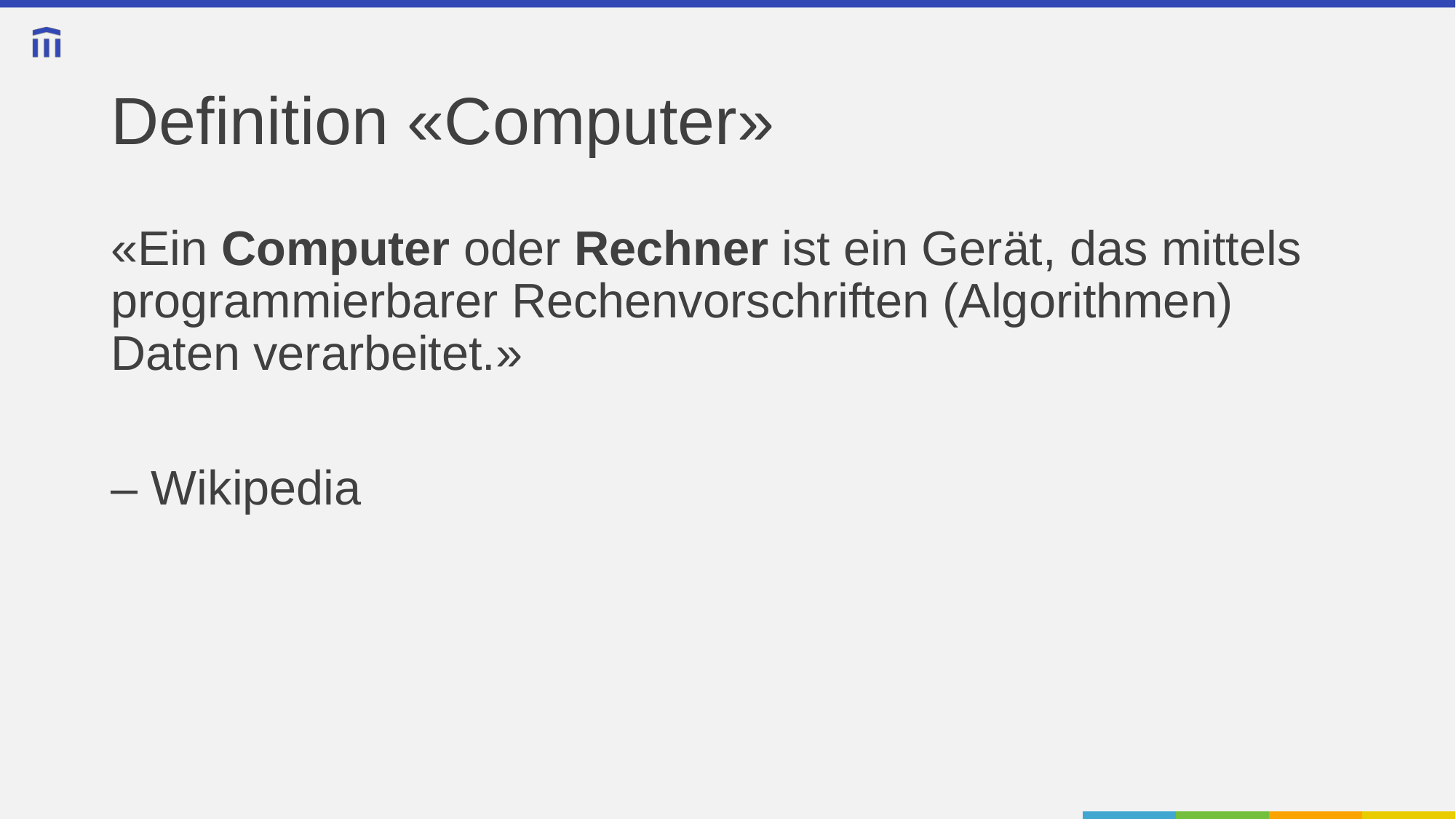

# Definition «Computer»
«Ein Computer oder Rechner ist ein Gerät, das mittels programmierbarer Rechenvorschriften (Algorithmen) Daten verarbeitet.»

– Wikipedia